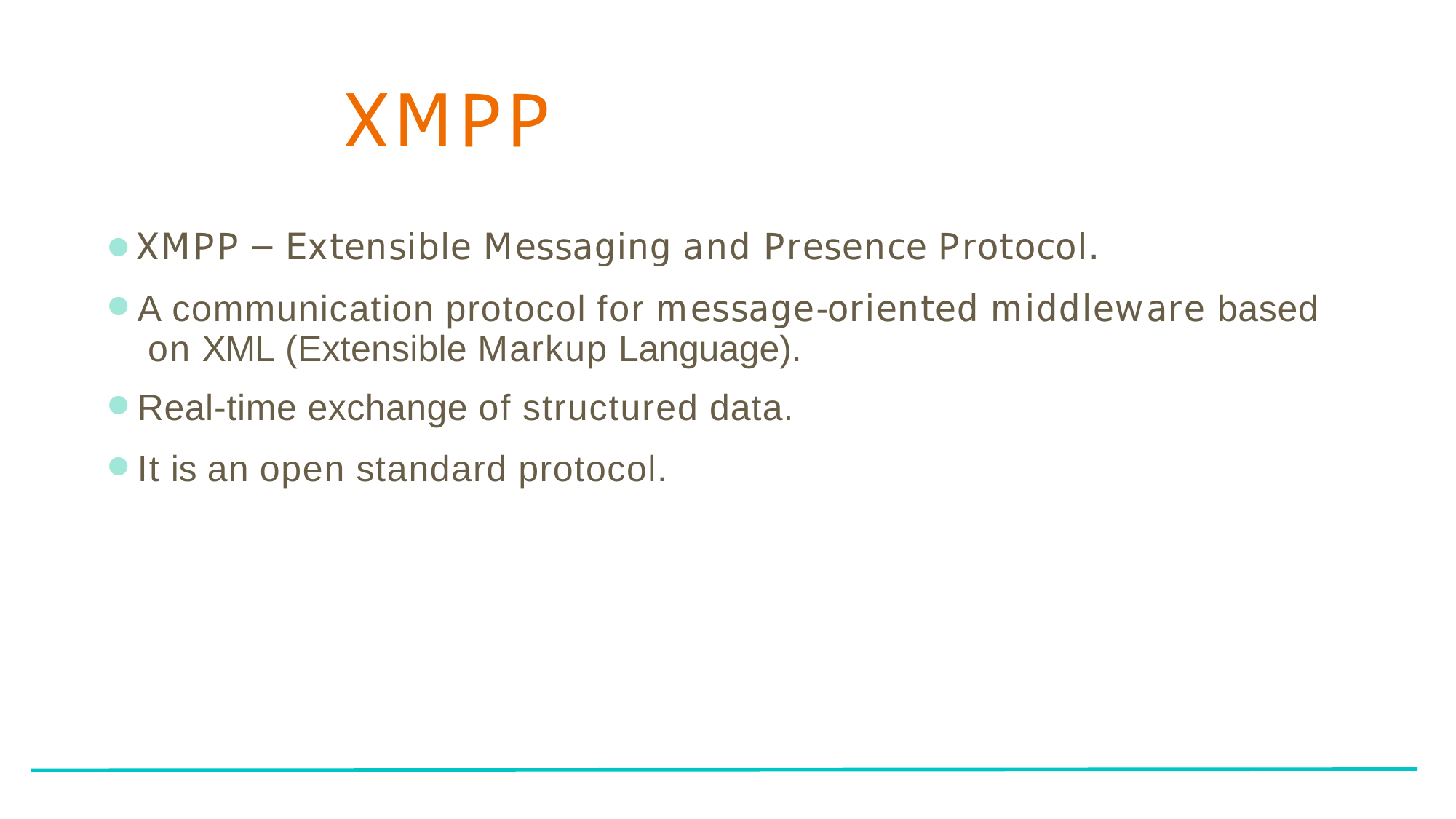

# XMPP
XMPP – Extensible Messaging and Presence Protocol.
A communication protocol for message‐oriented middleware based  on XML (Extensible Markup Language).
Real‐time exchange of structured data.
It is an open standard protocol.